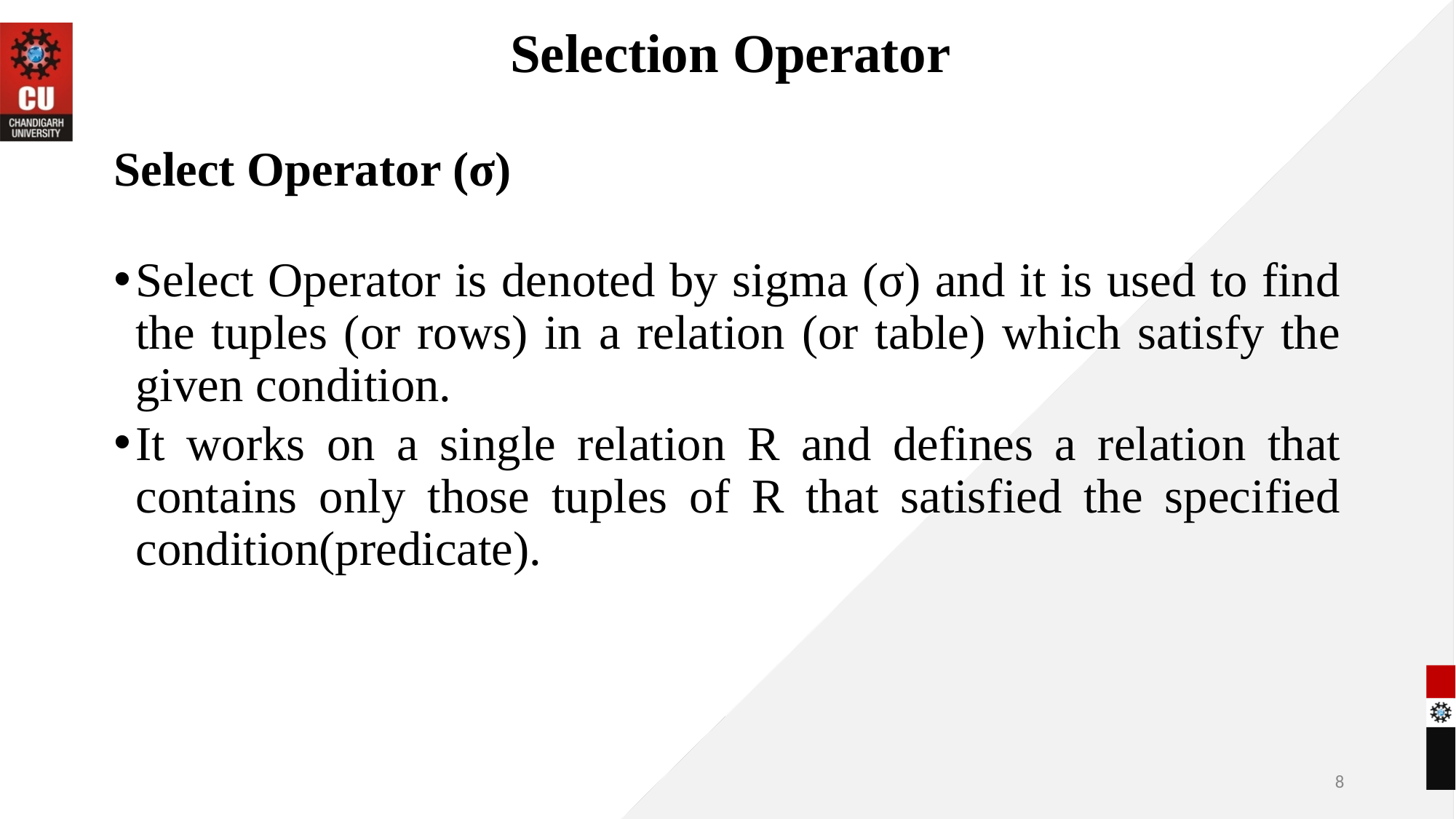

# Selection Operator
Select Operator (σ)

Select Operator is denoted by sigma (σ) and it is used to find the tuples (or rows) in a relation (or table) which satisfy the given condition.
It works on a single relation R and defines a relation that contains only those tuples of R that satisfied the specified condition(predicate).

8